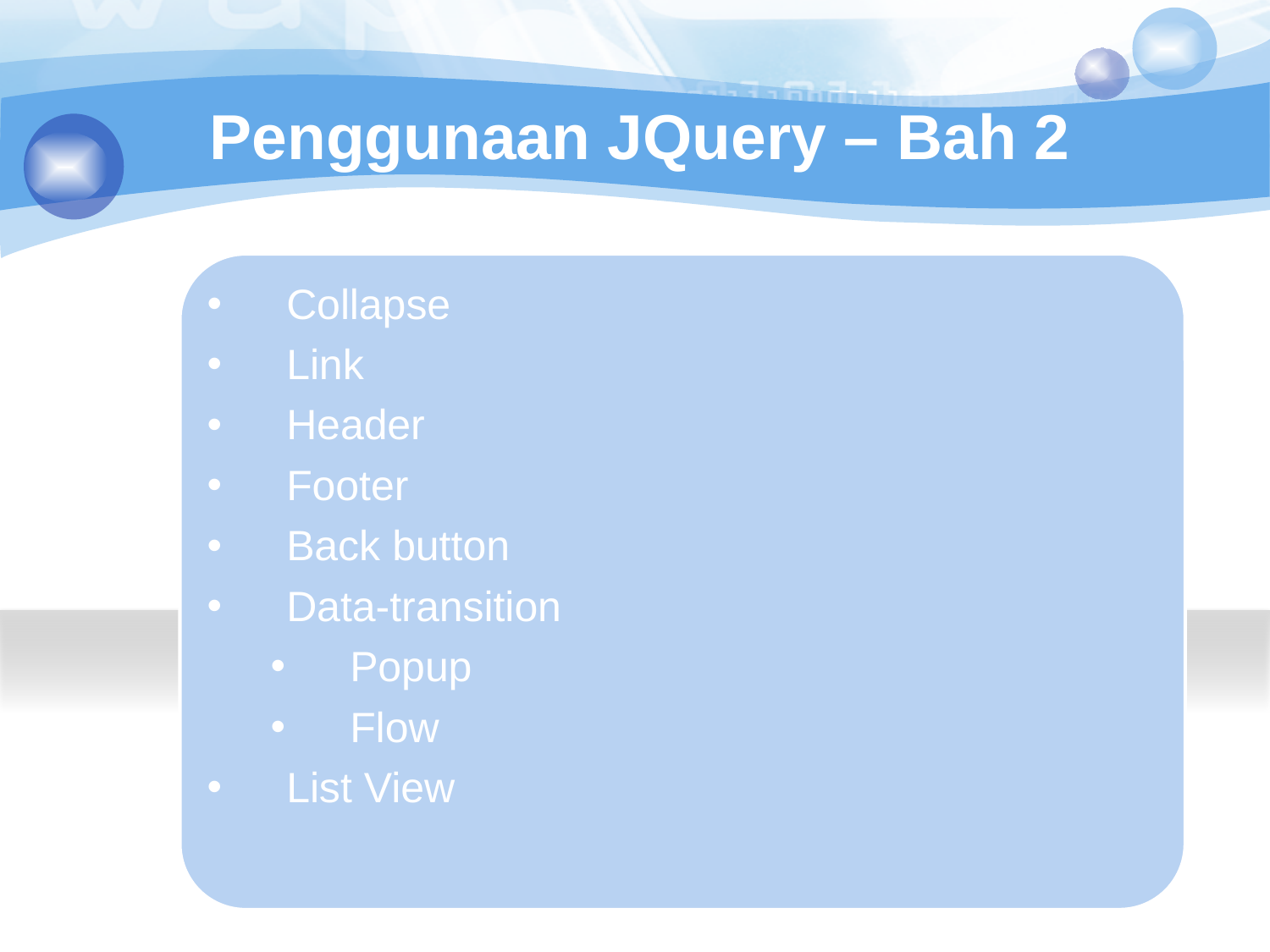

# Penggunaan JQuery – Bah 2

Collapse
Link
Header
Footer
Back button
Data-transition
Popup
Flow
List View